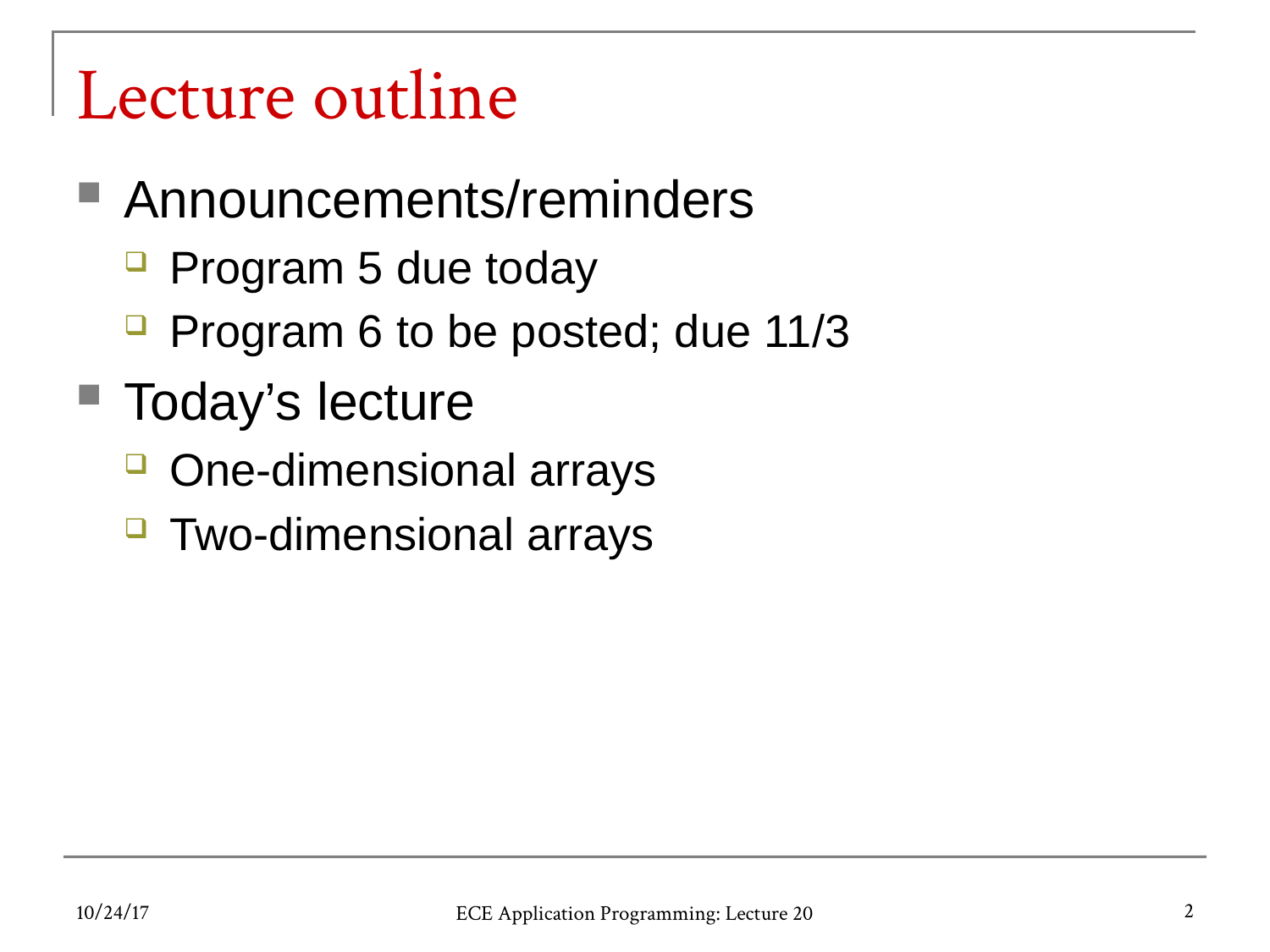

# Lecture outline
Announcements/reminders
Program 5 due today
Program 6 to be posted; due 11/3
Today’s lecture
One-dimensional arrays
Two-dimensional arrays
10/24/17
2
ECE Application Programming: Lecture 20